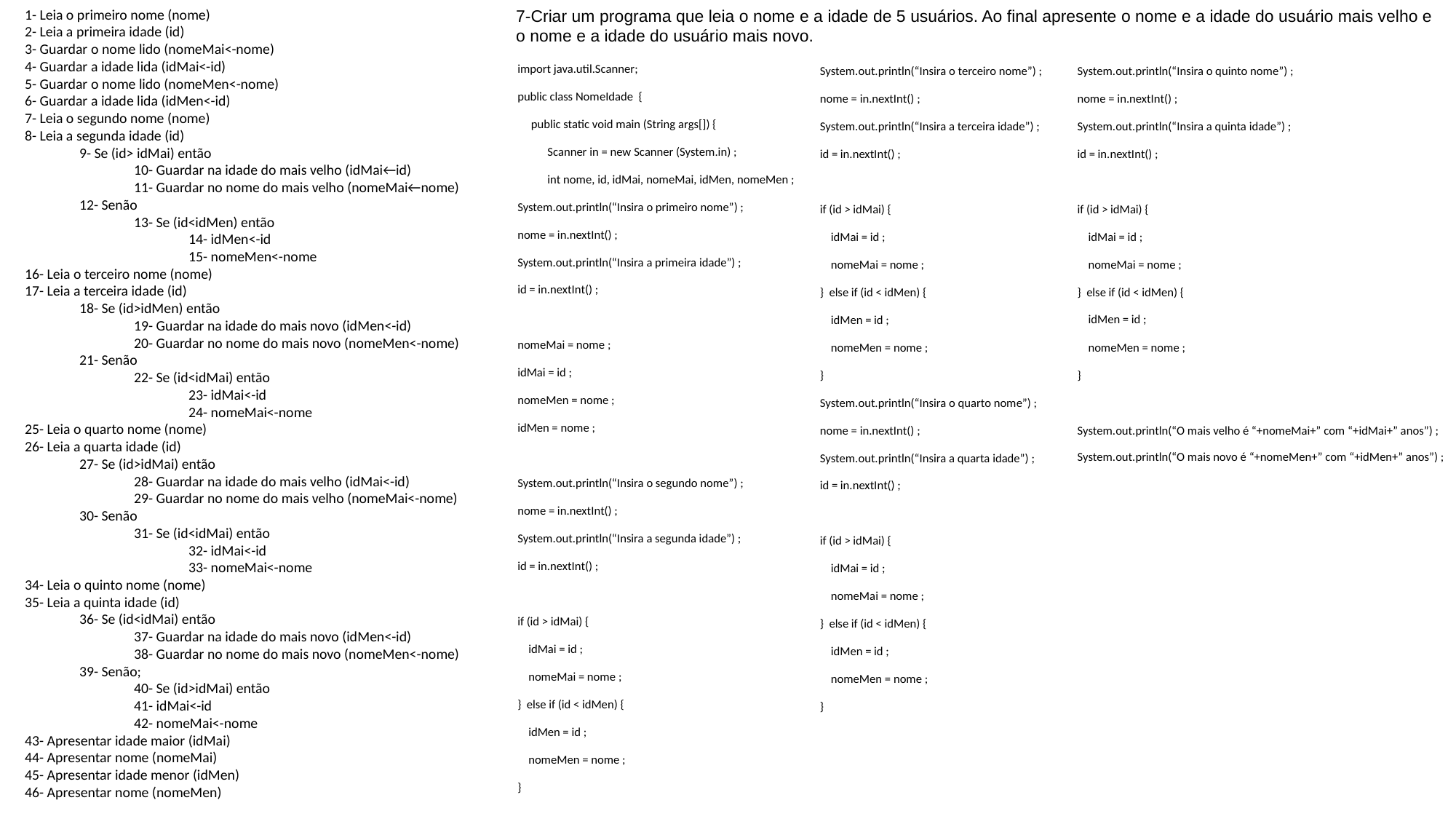

1- Leia o primeiro nome (nome)
2- Leia a primeira idade (id)
3- Guardar o nome lido (nomeMai<-nome)
4- Guardar a idade lida (idMai<-id)
5- Guardar o nome lido (nomeMen<-nome)
6- Guardar a idade lida (idMen<-id)
7- Leia o segundo nome (nome)
8- Leia a segunda idade (id)
9- Se (id> idMai) então
10- Guardar na idade do mais velho (idMai←id)
11- Guardar no nome do mais velho (nomeMai←nome)
12- Senão
13- Se (id<idMen) então
14- idMen<-id
15- nomeMen<-nome
16- Leia o terceiro nome (nome)
17- Leia a terceira idade (id)
18- Se (id>idMen) então
19- Guardar na idade do mais novo (idMen<-id)
20- Guardar no nome do mais novo (nomeMen<-nome)
21- Senão
22- Se (id<idMai) então
23- idMai<-id
24- nomeMai<-nome
25- Leia o quarto nome (nome)
26- Leia a quarta idade (id)
27- Se (id>idMai) então
28- Guardar na idade do mais velho (idMai<-id)
29- Guardar no nome do mais velho (nomeMai<-nome)
30- Senão
31- Se (id<idMai) então
32- idMai<-id
33- nomeMai<-nome
34- Leia o quinto nome (nome)
35- Leia a quinta idade (id)
36- Se (id<idMai) então
37- Guardar na idade do mais novo (idMen<-id)
38- Guardar no nome do mais novo (nomeMen<-nome)
39- Senão;
40- Se (id>idMai) então
41- idMai<-id
42- nomeMai<-nome
43- Apresentar idade maior (idMai)
44- Apresentar nome (nomeMai)
45- Apresentar idade menor (idMen)
46- Apresentar nome (nomeMen)

7-Criar um programa que leia o nome e a idade de 5 usuários. Ao final apresente o nome e a idade do usuário mais velho e o nome e a idade do usuário mais novo.

import java.util.Scanner;
public class NomeIdade  {
     public static void main (String args[]) {
           Scanner in = new Scanner (System.in) ;
           int nome, id, idMai, nomeMai, idMen, nomeMen ;
System.out.println(“Insira o primeiro nome”) ;
nome = in.nextInt() ;
System.out.println(“Insira a primeira idade”) ;
id = in.nextInt() ;

nomeMai = nome ;
idMai = id ;
nomeMen = nome ;
idMen = nome ;

System.out.println(“Insira o segundo nome”) ;
nome = in.nextInt() ;
System.out.println(“Insira a segunda idade”) ;
id = in.nextInt() ;

if (id > idMai) {
    idMai = id ;
    nomeMai = nome ;
}  else if (id < idMen) {
    idMen = id ;
    nomeMen = nome ;
}

System.out.println(“Insira o terceiro nome”) ;
nome = in.nextInt() ;
System.out.println(“Insira a terceira idade”) ;
id = in.nextInt() ;

if (id > idMai) {
    idMai = id ;
    nomeMai = nome ;
}  else if (id < idMen) {
    idMen = id ;
    nomeMen = nome ;
}
System.out.println(“Insira o quarto nome”) ;
nome = in.nextInt() ;
System.out.println(“Insira a quarta idade”) ;
id = in.nextInt() ;

if (id > idMai) {
    idMai = id ;
    nomeMai = nome ;
}  else if (id < idMen) {
    idMen = id ;
    nomeMen = nome ;
}

System.out.println(“Insira o quinto nome”) ;
nome = in.nextInt() ;
System.out.println(“Insira a quinta idade”) ;
id = in.nextInt() ;

if (id > idMai) {
    idMai = id ;
    nomeMai = nome ;
}  else if (id < idMen) {
    idMen = id ;
    nomeMen = nome ;
}

System.out.println(“O mais velho é “+nomeMai+” com “+idMai+” anos”) ;
System.out.println(“O mais novo é “+nomeMen+” com “+idMen+” anos”) ;